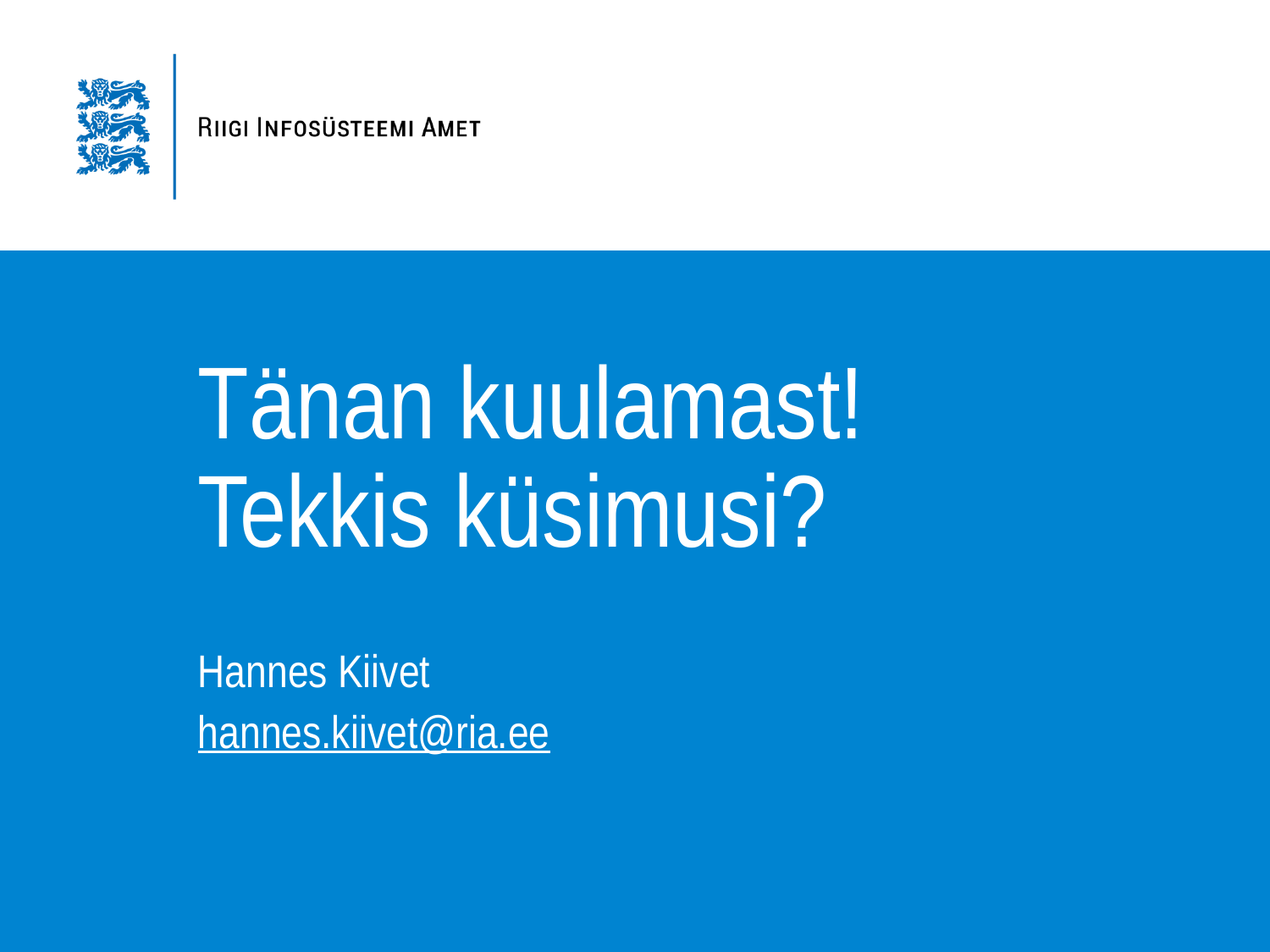

# Tänan kuulamast! Tekkis küsimusi?
Hannes Kiivet
hannes.kiivet@ria.ee